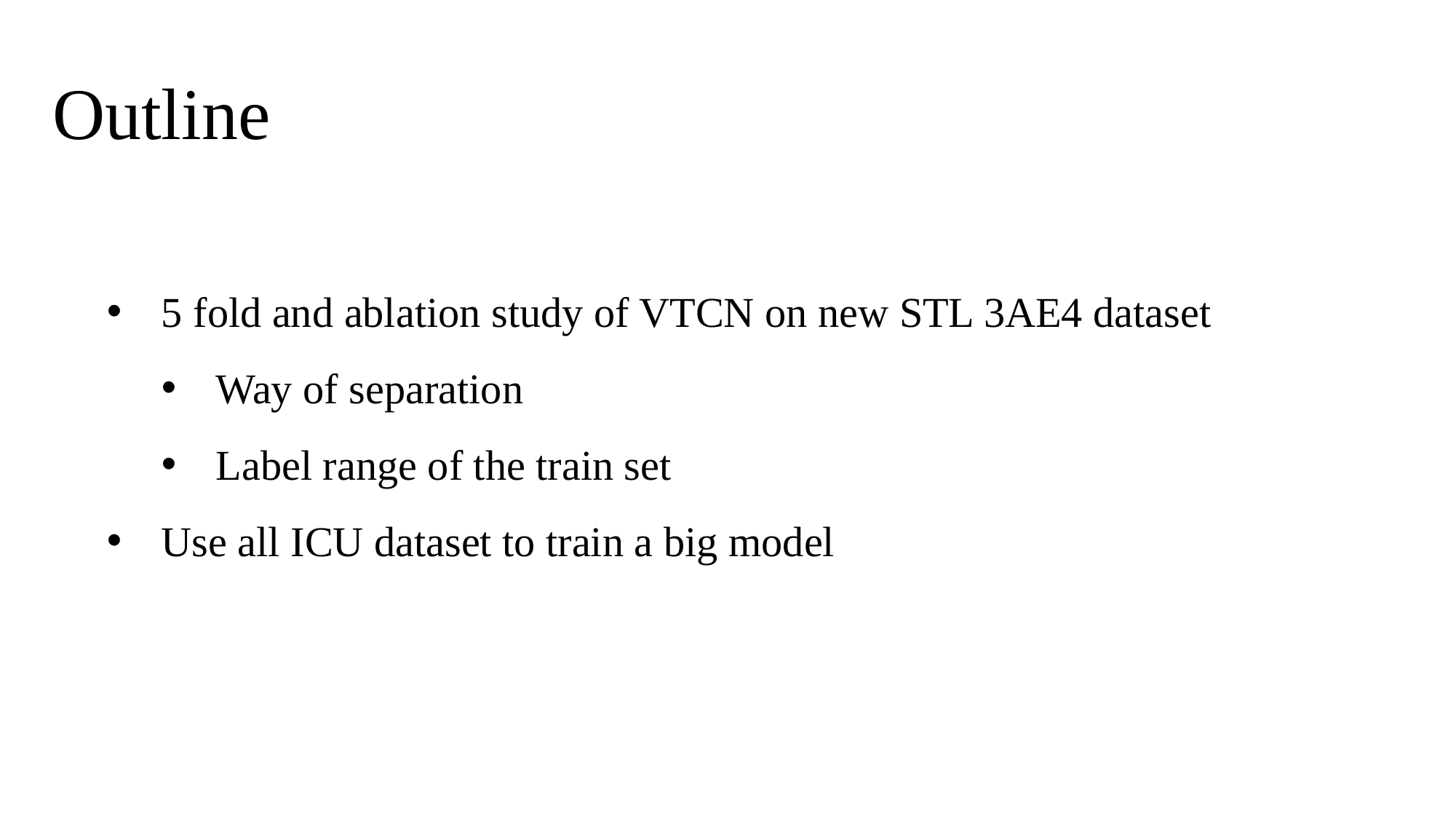

Outline
5 fold and ablation study of VTCN on new STL 3AE4 dataset
Way of separation
Label range of the train set
Use all ICU dataset to train a big model